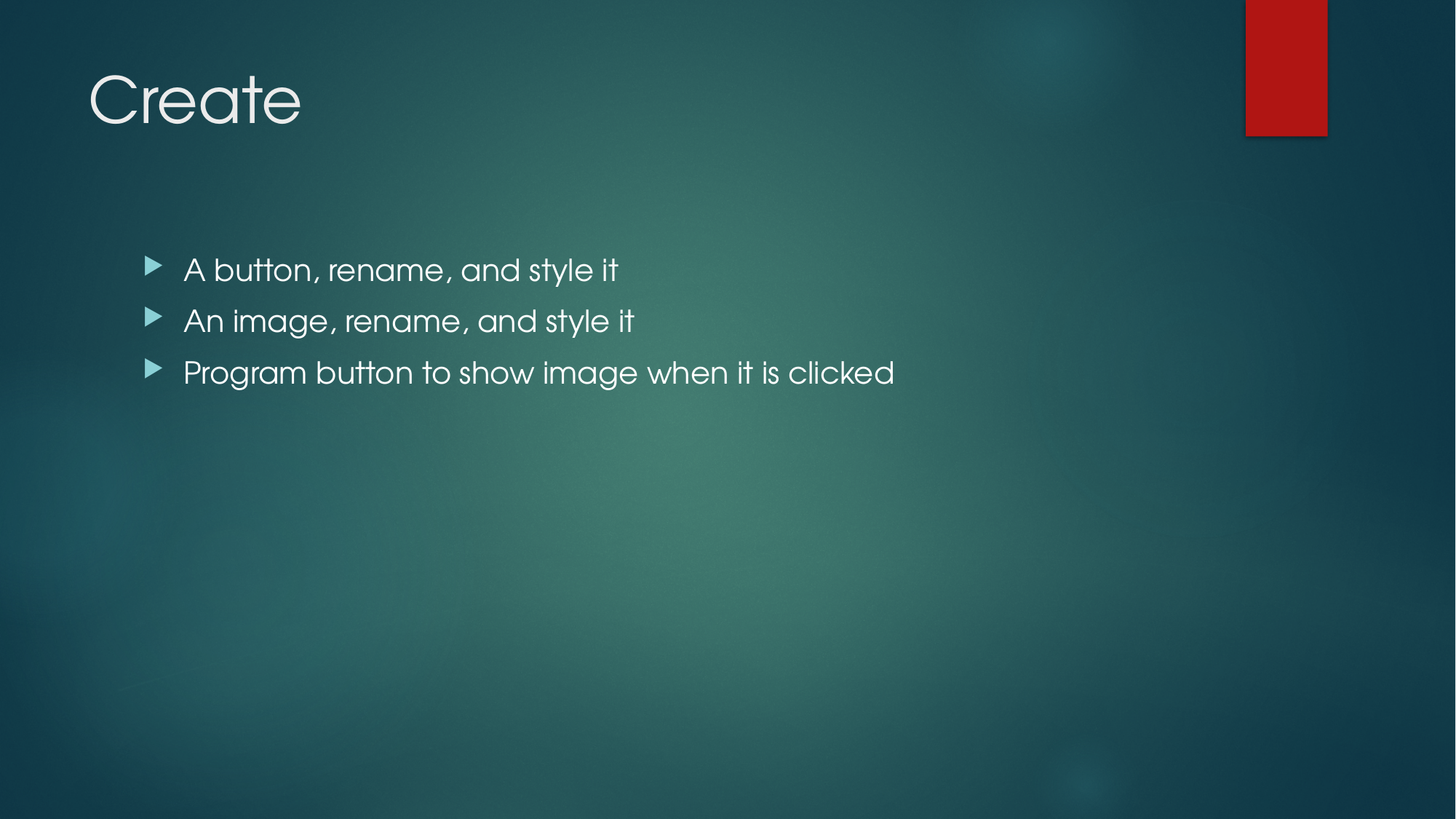

# Create
A button, rename, and style it
An image, rename, and style it
Program button to show image when it is clicked